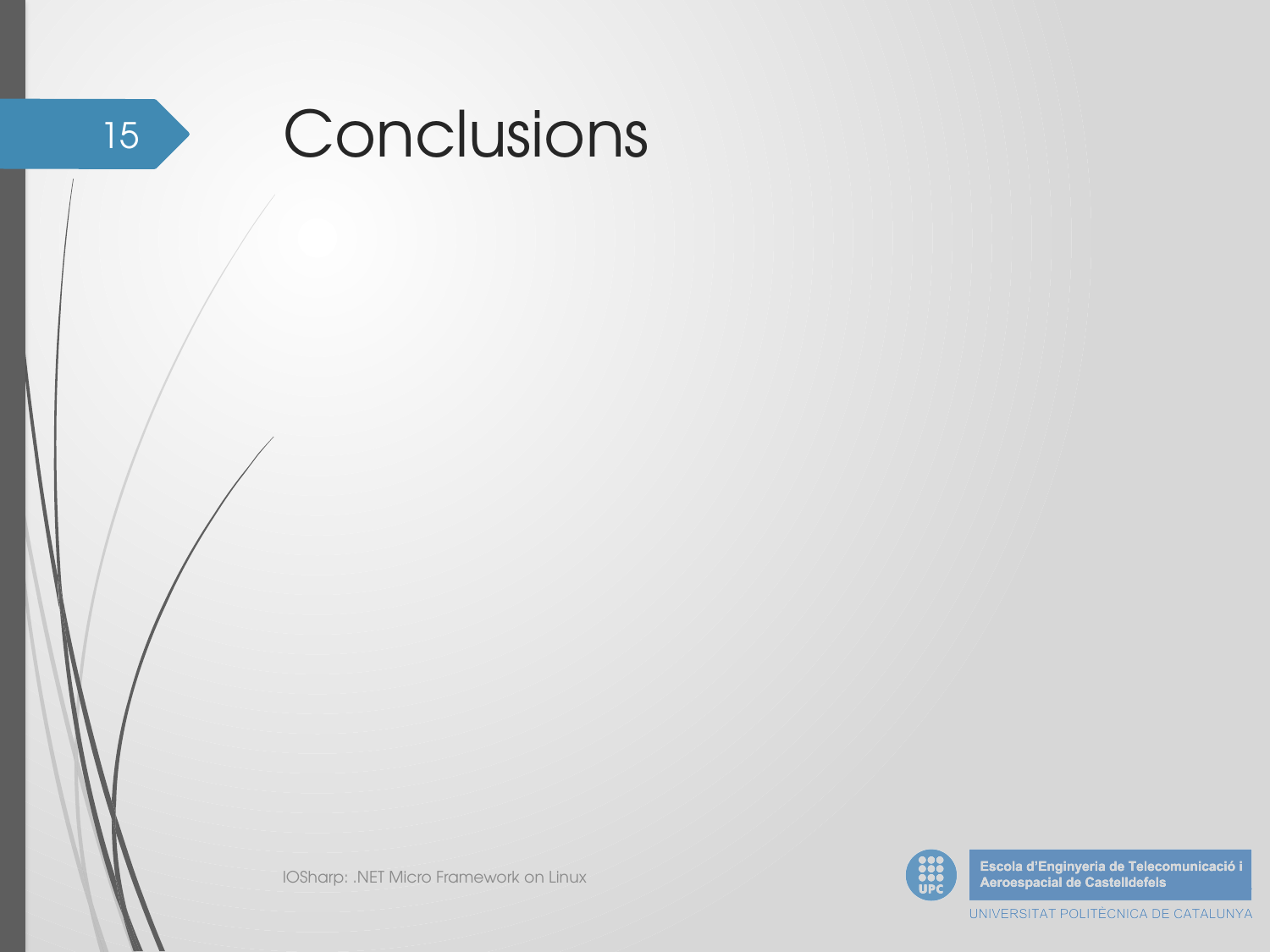

# Conclusions
15

IOSharp: .NET Micro Framework on Linux